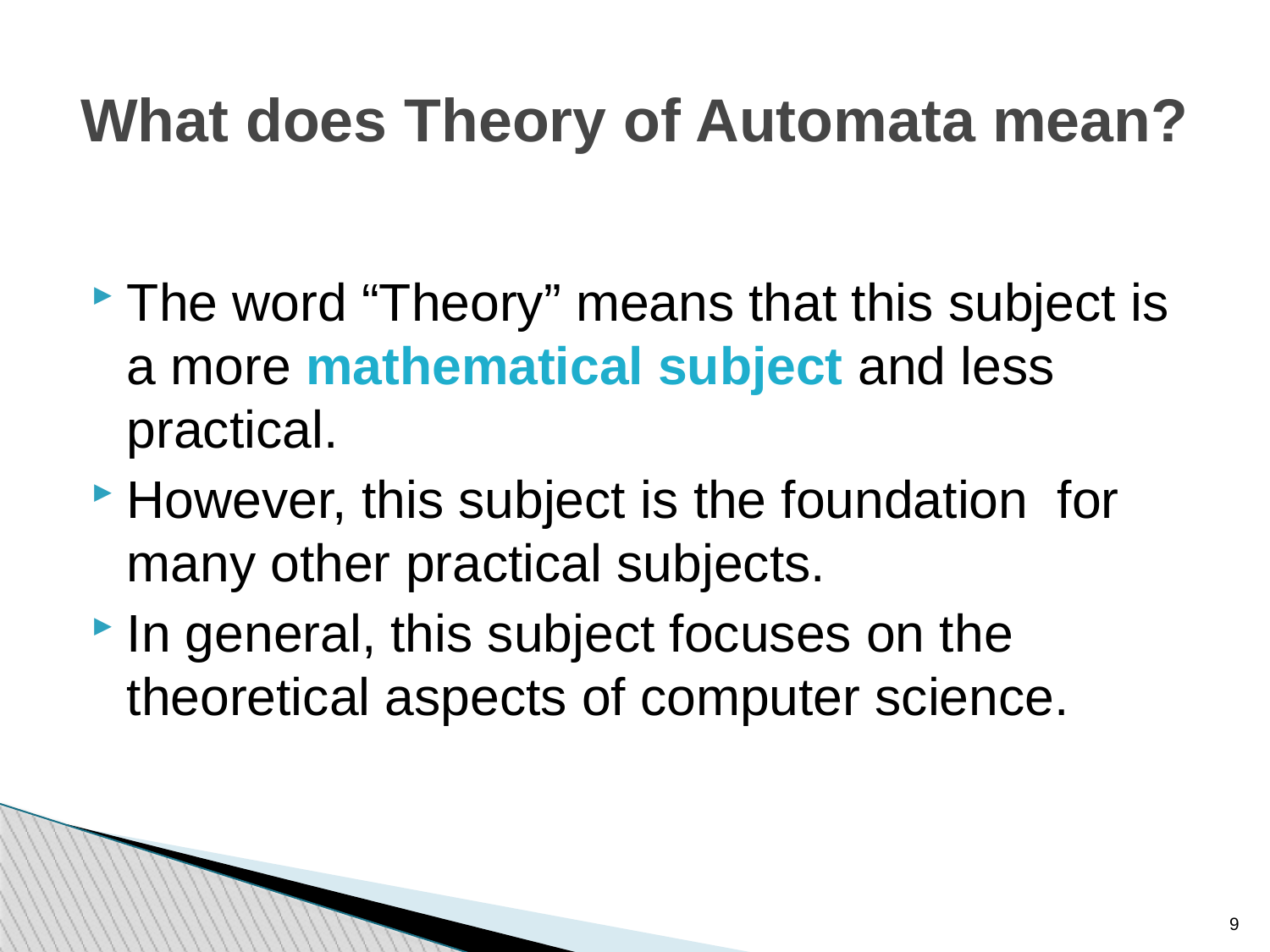

What does Theory of Automata mean?
The word “Theory” means that this subject is a more mathematical subject and less practical.
However, this subject is the foundation  for many other practical subjects.
In general, this subject focuses on the theoretical aspects of computer science.

9